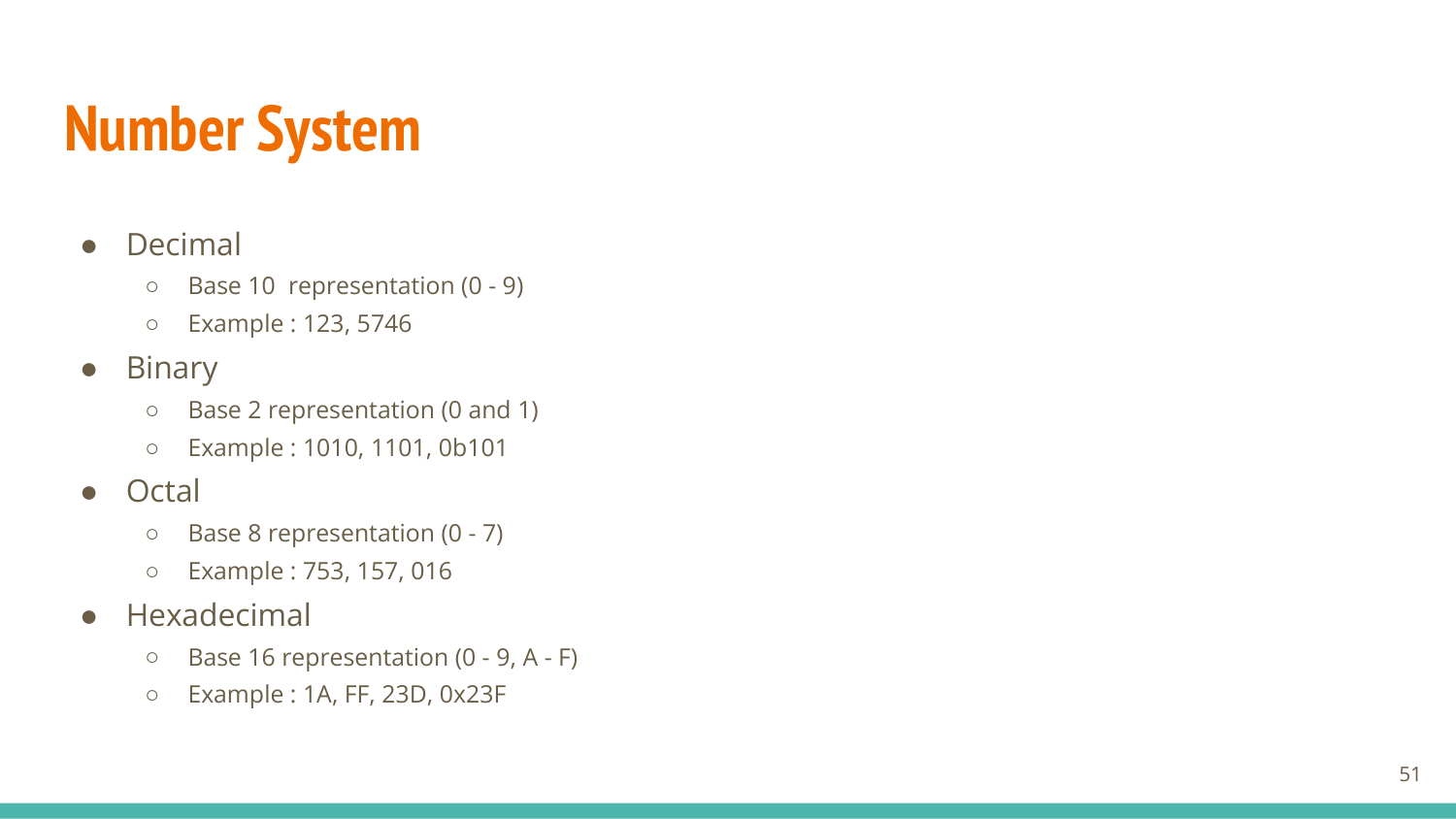

# Number System
Decimal
Base 10  representation (0 - 9)
Example : 123, 5746
Binary
Base 2 representation (0 and 1)
Example : 1010, 1101, 0b101
Octal
Base 8 representation (0 - 7)
Example : 753, 157, 016
Hexadecimal
Base 16 representation (0 - 9, A - F)
Example : 1A, FF, 23D, 0x23F
51